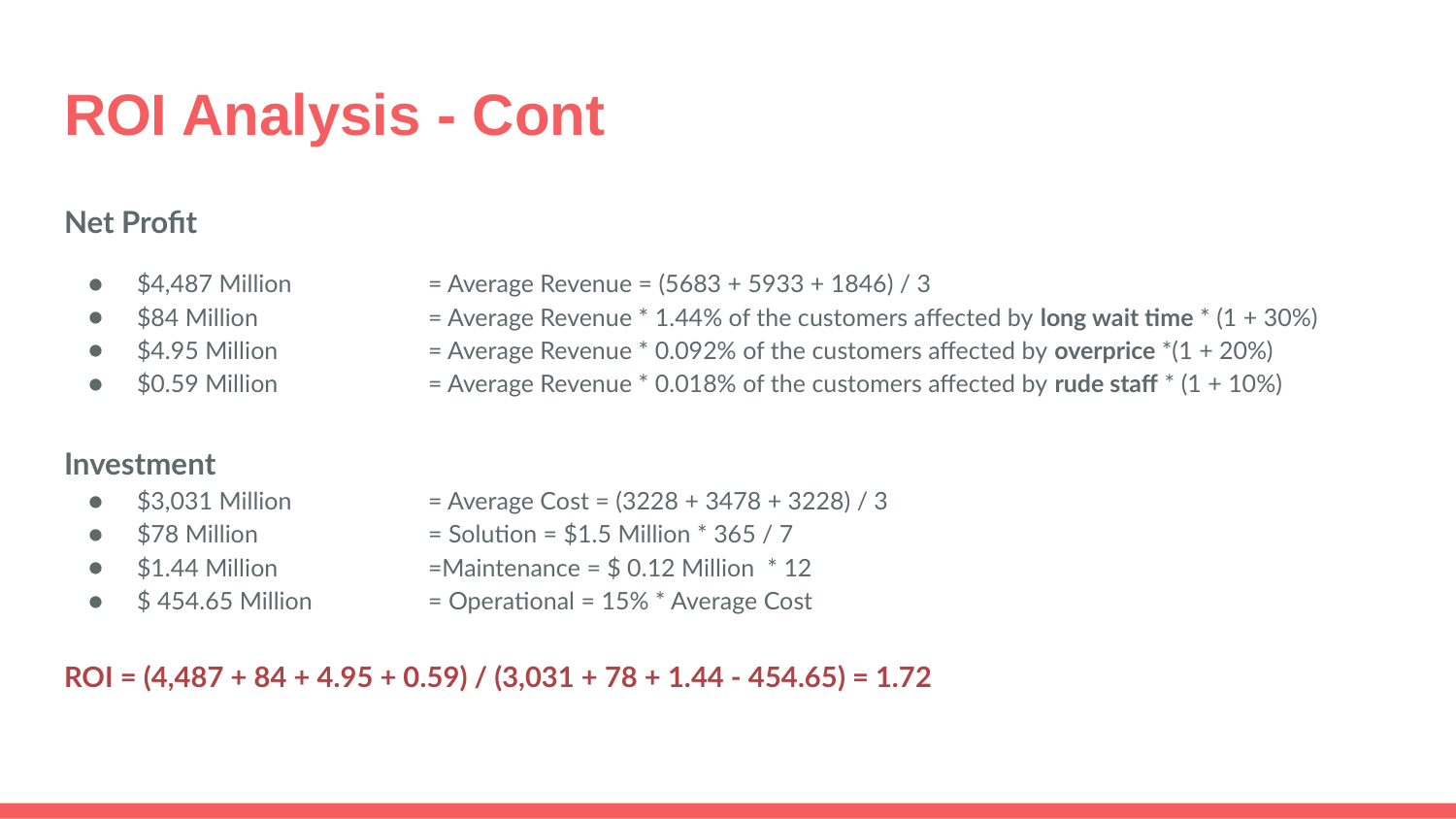

# ROI Analysis - Cont
Net Profit
$4,487 Million	= Average Revenue = (5683 + 5933 + 1846) / 3
$84 Million 		= Average Revenue * 1.44% of the customers affected by long wait time * (1 + 30%)
$4.95 Million		= Average Revenue * 0.092% of the customers affected by overprice *(1 + 20%)
$0.59 Million		= Average Revenue * 0.018% of the customers affected by rude staff * (1 + 10%)

Investment
$3,031 Million 	= Average Cost = (3228 + 3478 + 3228) / 3
$78 Million		= Solution = $1.5 Million * 365 / 7
$1.44 Million		=Maintenance = $ 0.12 Million  * 12
$ 454.65 Million	= Operational = 15% * Average Cost

ROI = (4,487 + 84 + 4.95 + 0.59) / (3,031 + 78 + 1.44 - 454.65) = 1.72